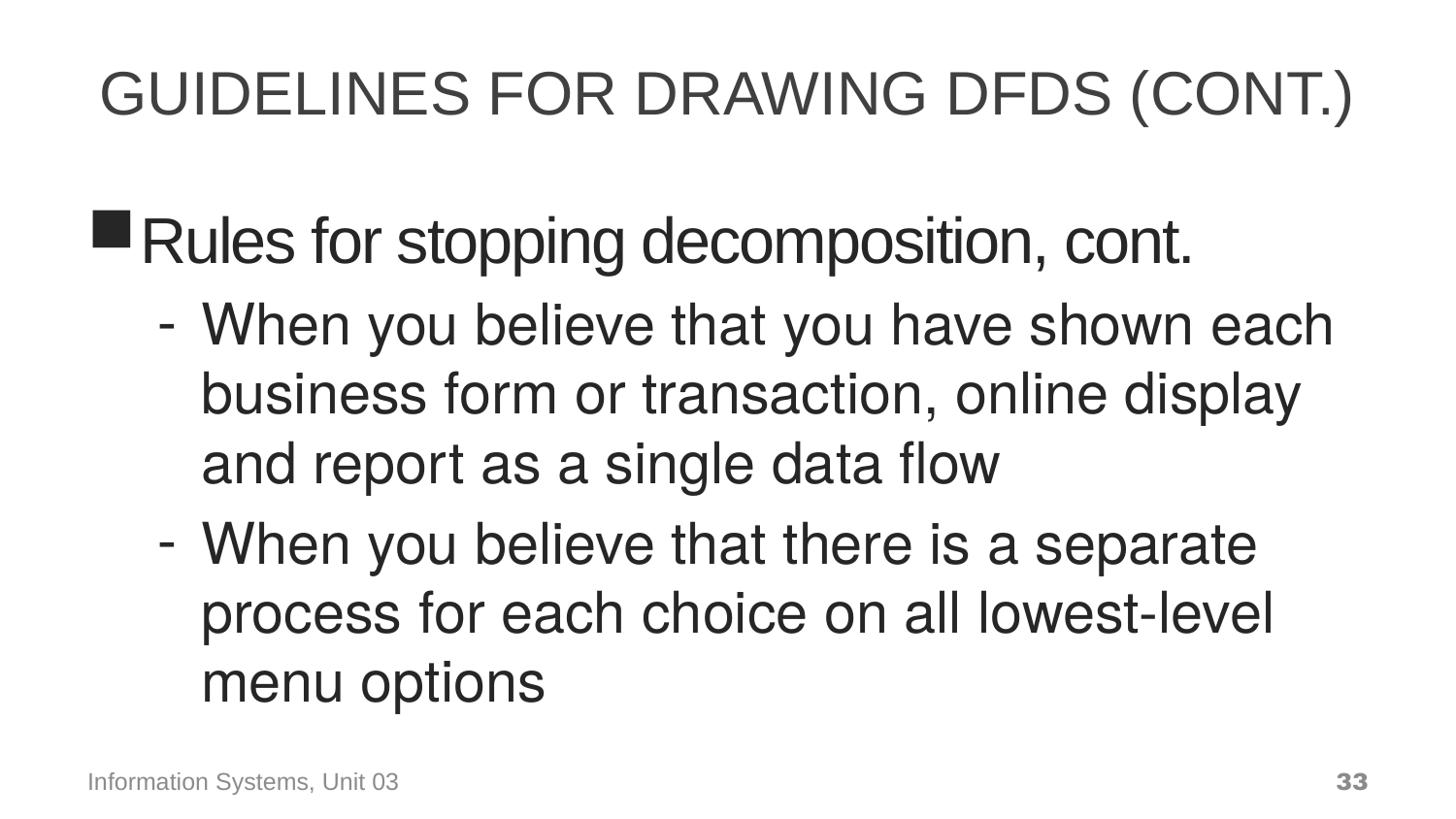

# Guidelines for Drawing DFDs (Cont.)
Rules for stopping decomposition, cont.
When you believe that you have shown each business form or transaction, online display and report as a single data flow
When you believe that there is a separate process for each choice on all lowest-level menu options
Information Systems, Unit 03
33